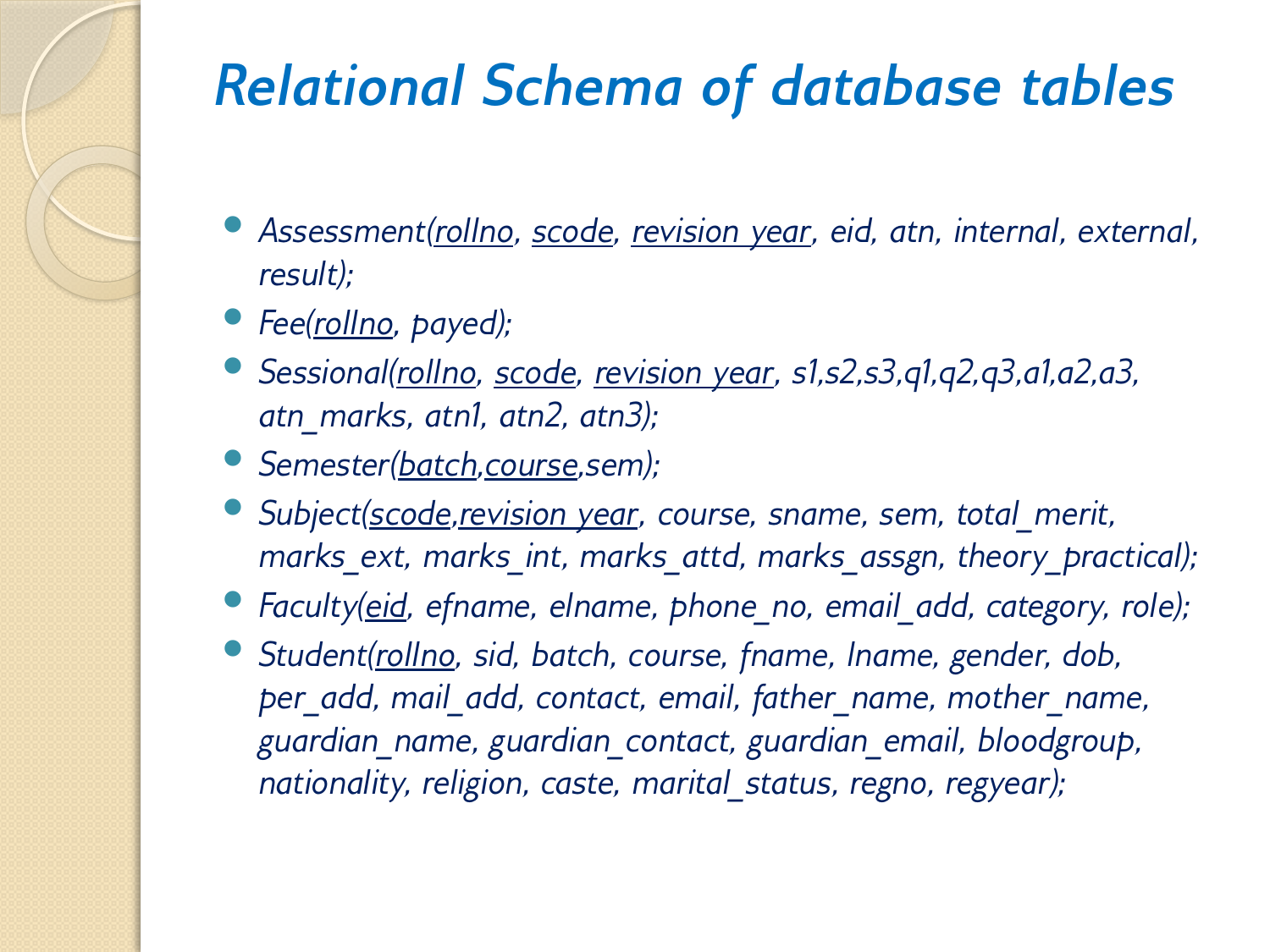

# Relational Schema of database tables
Assessment(rollno, scode, revision year, eid, atn, internal, external, result);
Fee(rollno, payed);
Sessional(rollno, scode, revision year, s1,s2,s3,q1,q2,q3,a1,a2,a3, atn_marks, atn1, atn2, atn3);
Semester(batch,course,sem);
Subject(scode,revision year, course, sname, sem, total_merit, marks_ext, marks_int, marks_attd, marks_assgn, theory_practical);
Faculty(eid, efname, elname, phone_no, email_add, category, role);
Student(rollno, sid, batch, course, fname, lname, gender, dob, per_add, mail_add, contact, email, father_name, mother_name, guardian_name, guardian_contact, guardian_email, bloodgroup, nationality, religion, caste, marital_status, regno, regyear);